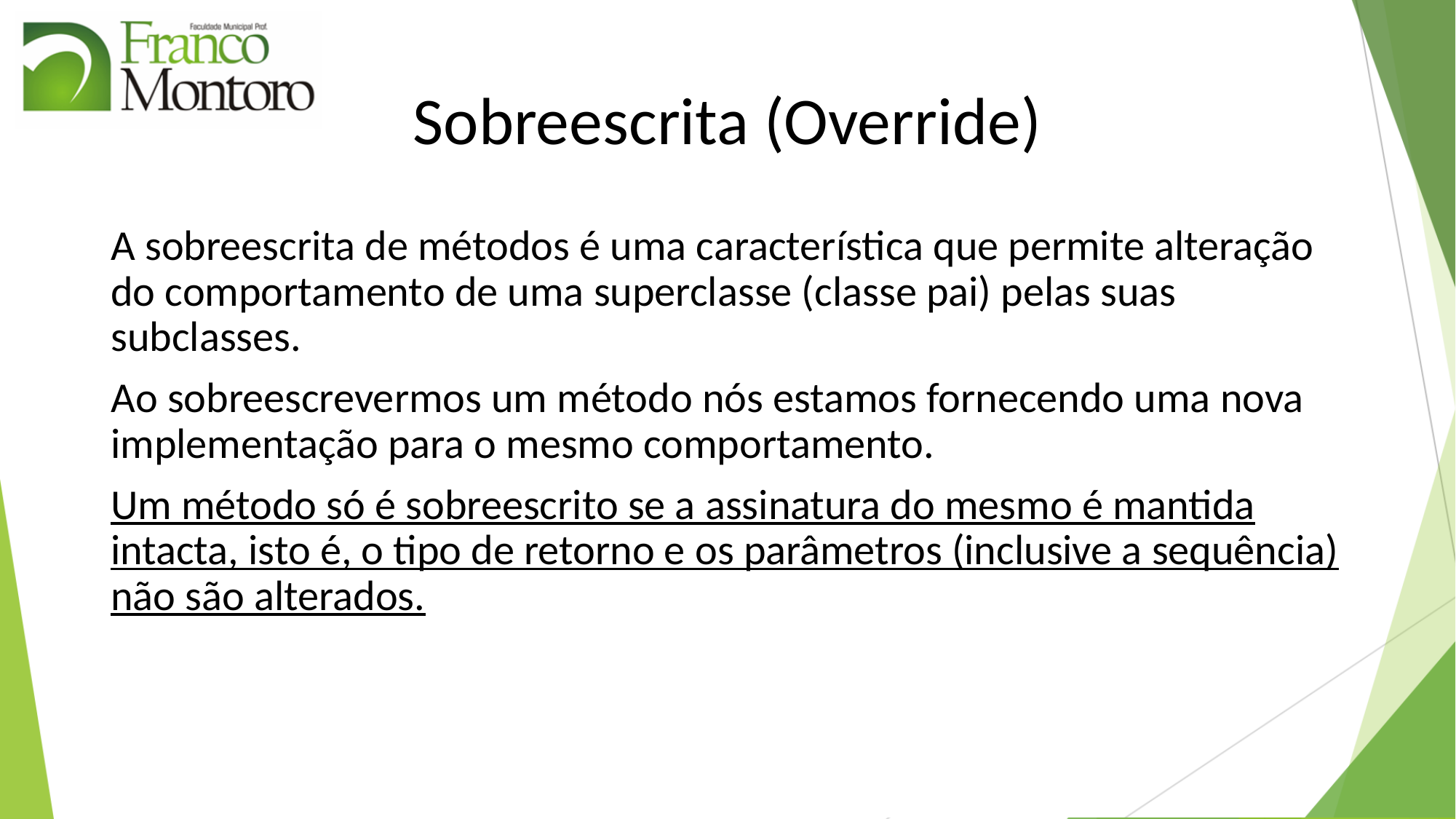

# Sobreescrita (Override)
A sobreescrita de métodos é uma característica que permite alteração do comportamento de uma superclasse (classe pai) pelas suas subclasses.
Ao sobreescrevermos um método nós estamos fornecendo uma nova implementação para o mesmo comportamento.
Um método só é sobreescrito se a assinatura do mesmo é mantida intacta, isto é, o tipo de retorno e os parâmetros (inclusive a sequência) não são alterados.